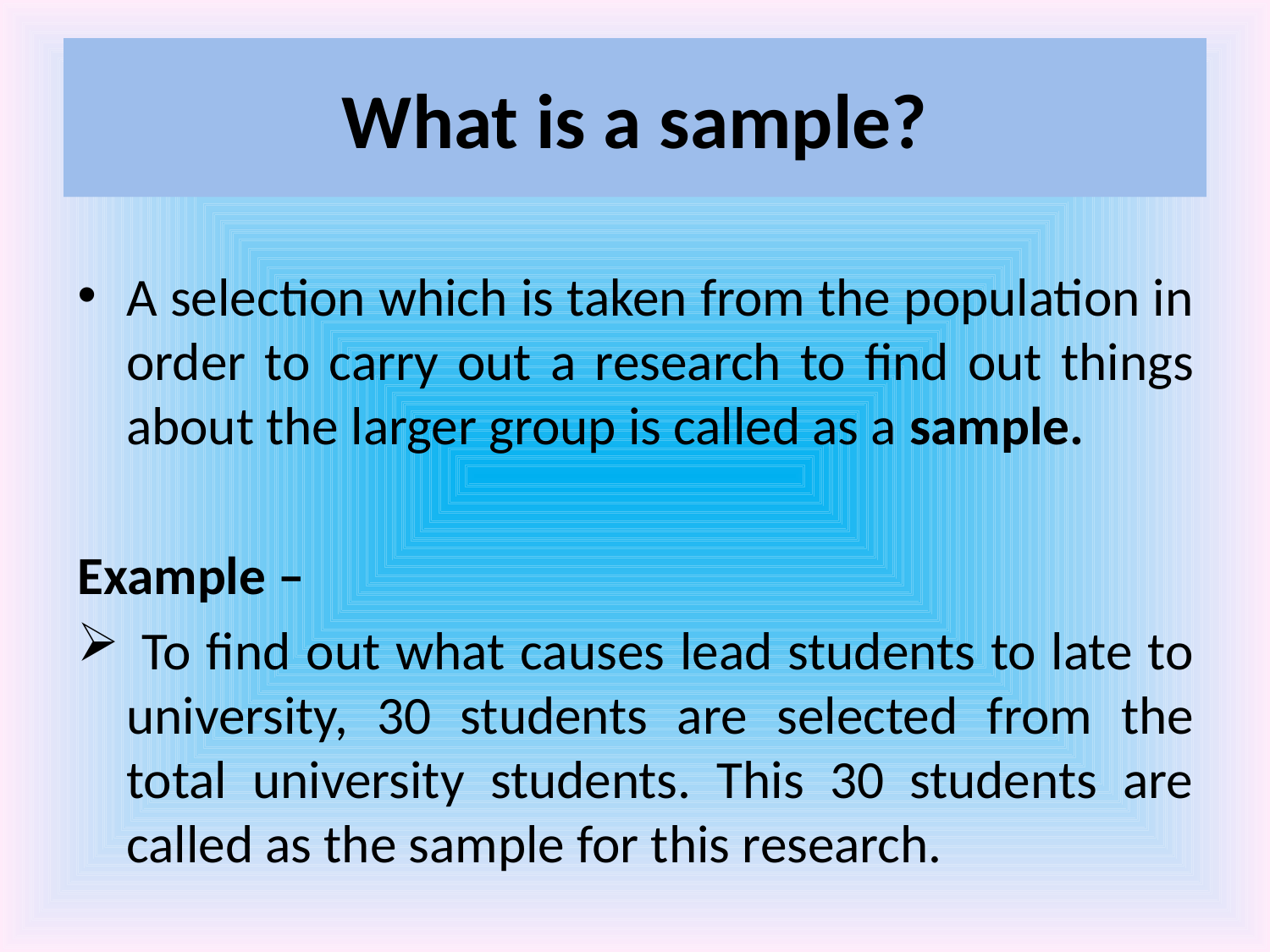

# What is a sample?

A selection which is taken from the population in order to carry out a research to find out things about the larger group is called as a sample.

Example –
 To find out what causes lead students to late to university, 30 students are selected from the total university students. This 30 students are called as the sample for this research.